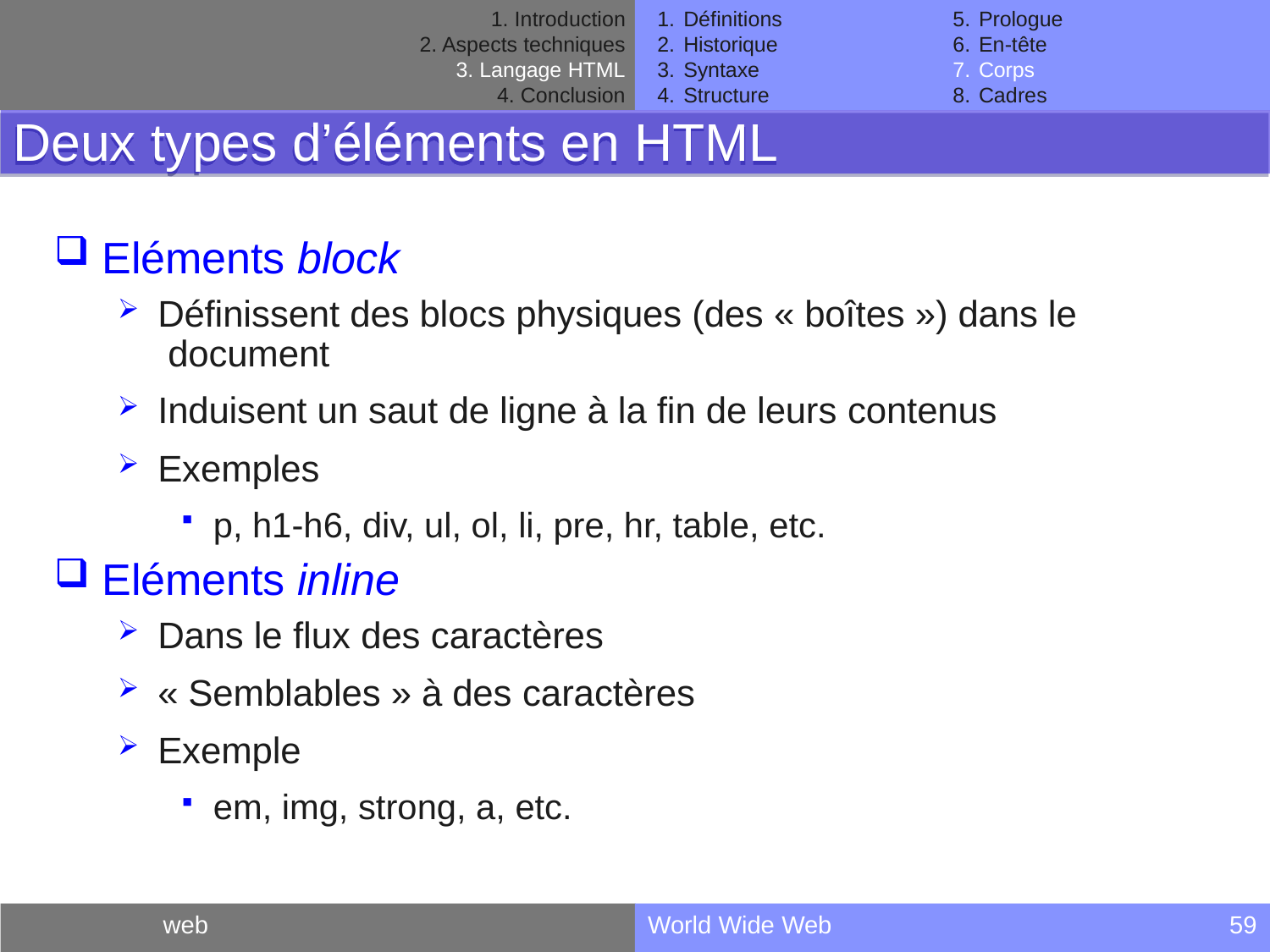

Introduction
Aspects techniques
Langage HTML
Conclusion
Définitions
Historique
Syntaxe
Structure
Prologue
En-tête
Corps
Cadres

Deux types d’éléments en HTML

Eléments block
Définissent des blocs physiques (des « boîtes ») dans le  document
Induisent un saut de ligne à la fin de leurs contenus
Exemples
p, h1-h6, div, ul, ol, li, pre, hr, table, etc.
Eléments inline
Dans le flux des caractères
« Semblables » à des caractères
Exemple
em, img, strong, a, etc.

web
World Wide Web
59